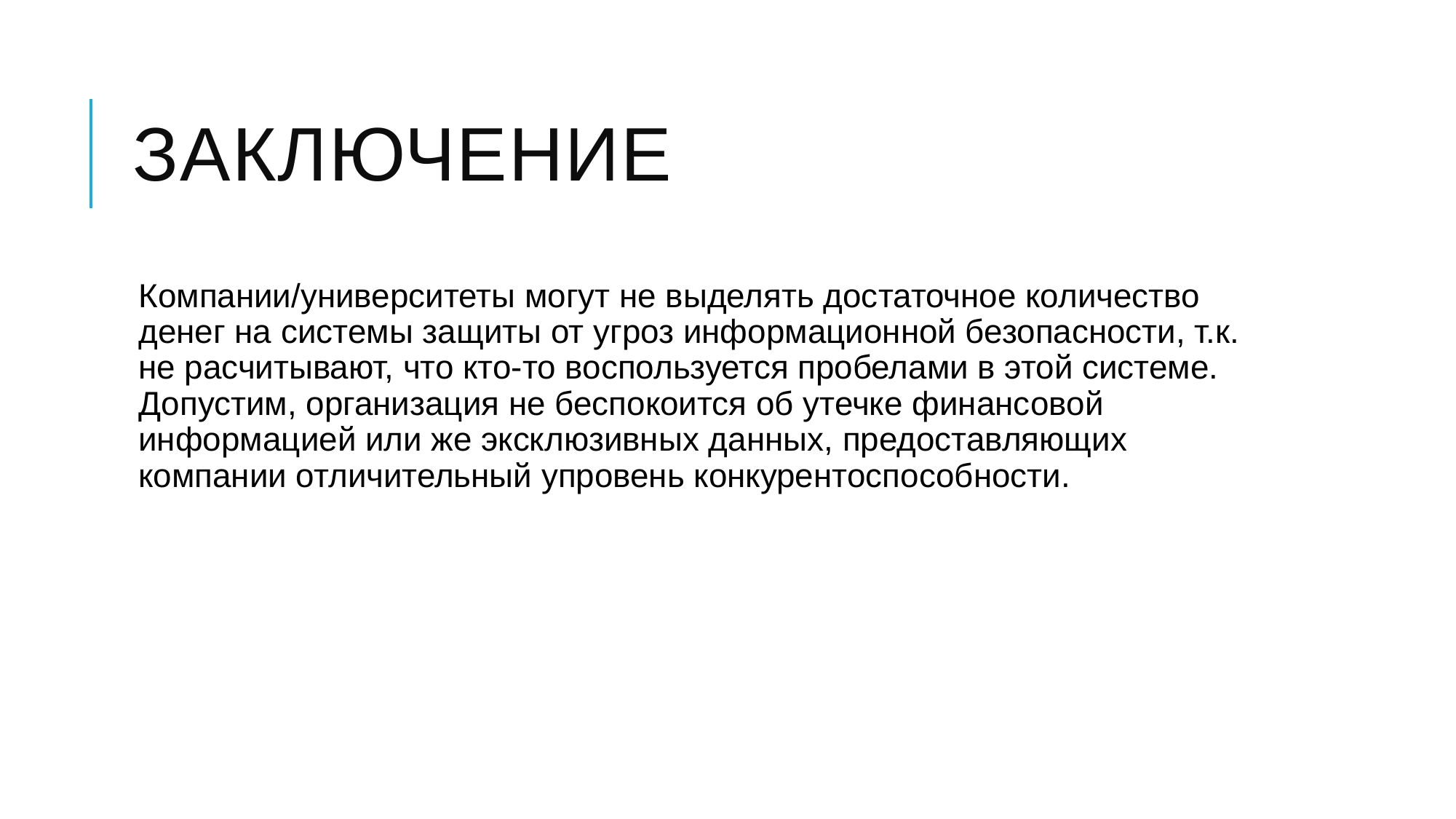

# Заключение
Компании/университеты могут не выделять достаточное количество денег на системы защиты от угроз информационной безопасности, т.к. не расчитывают, что кто-то воспользуется пробелами в этой системе. Допустим, организация не беспокоится об утечке финансовой  информацией или же эксклюзивных данных, предоставляющих компании отличительный упровень конкурентоспособности.